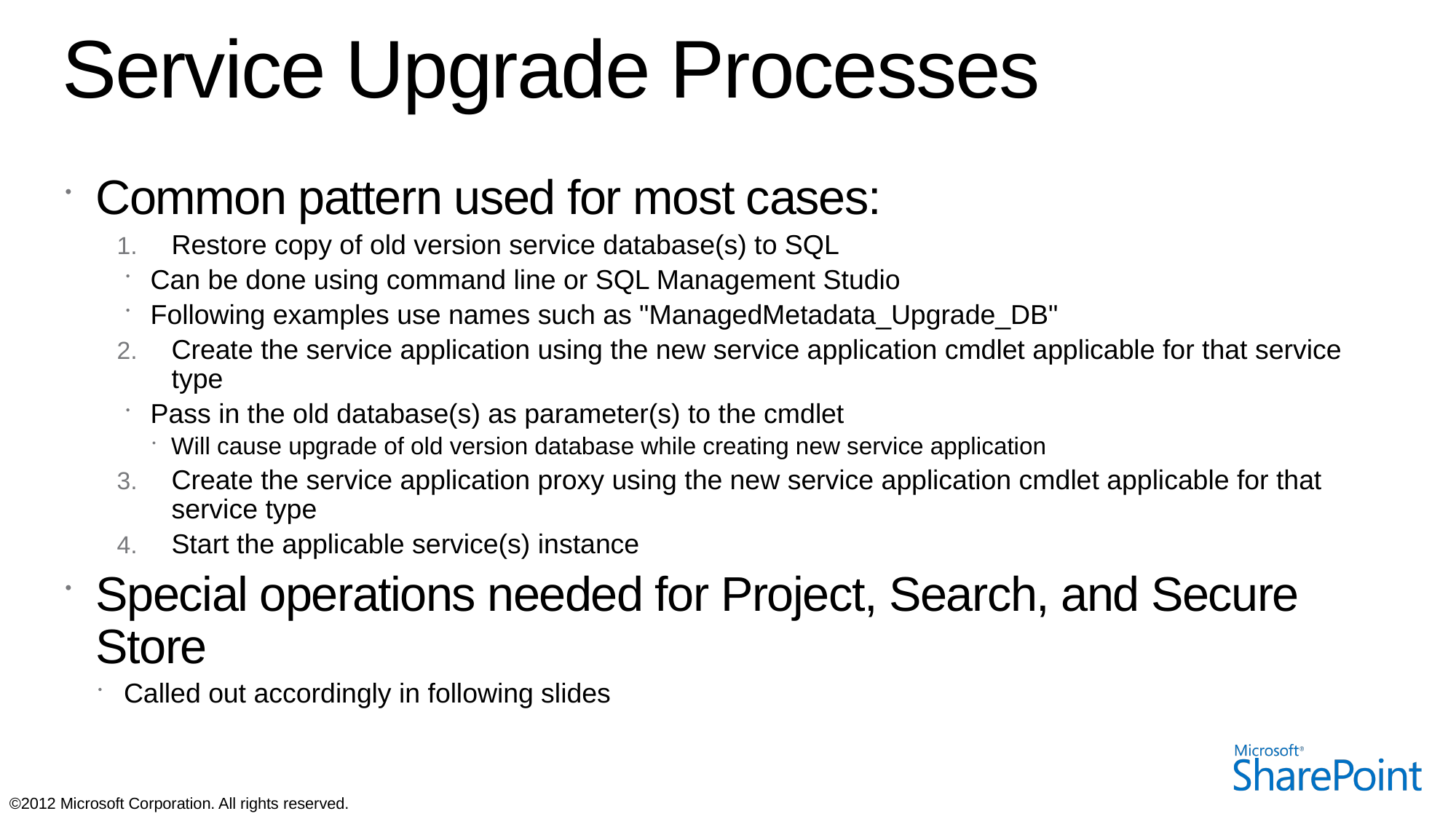

# Service Upgrade Processes
Common pattern used for most cases:
Restore copy of old version service database(s) to SQL
Can be done using command line or SQL Management Studio
Following examples use names such as "ManagedMetadata_Upgrade_DB"
Create the service application using the new service application cmdlet applicable for that service type
Pass in the old database(s) as parameter(s) to the cmdlet
Will cause upgrade of old version database while creating new service application
Create the service application proxy using the new service application cmdlet applicable for that service type
Start the applicable service(s) instance
Special operations needed for Project, Search, and Secure Store
Called out accordingly in following slides